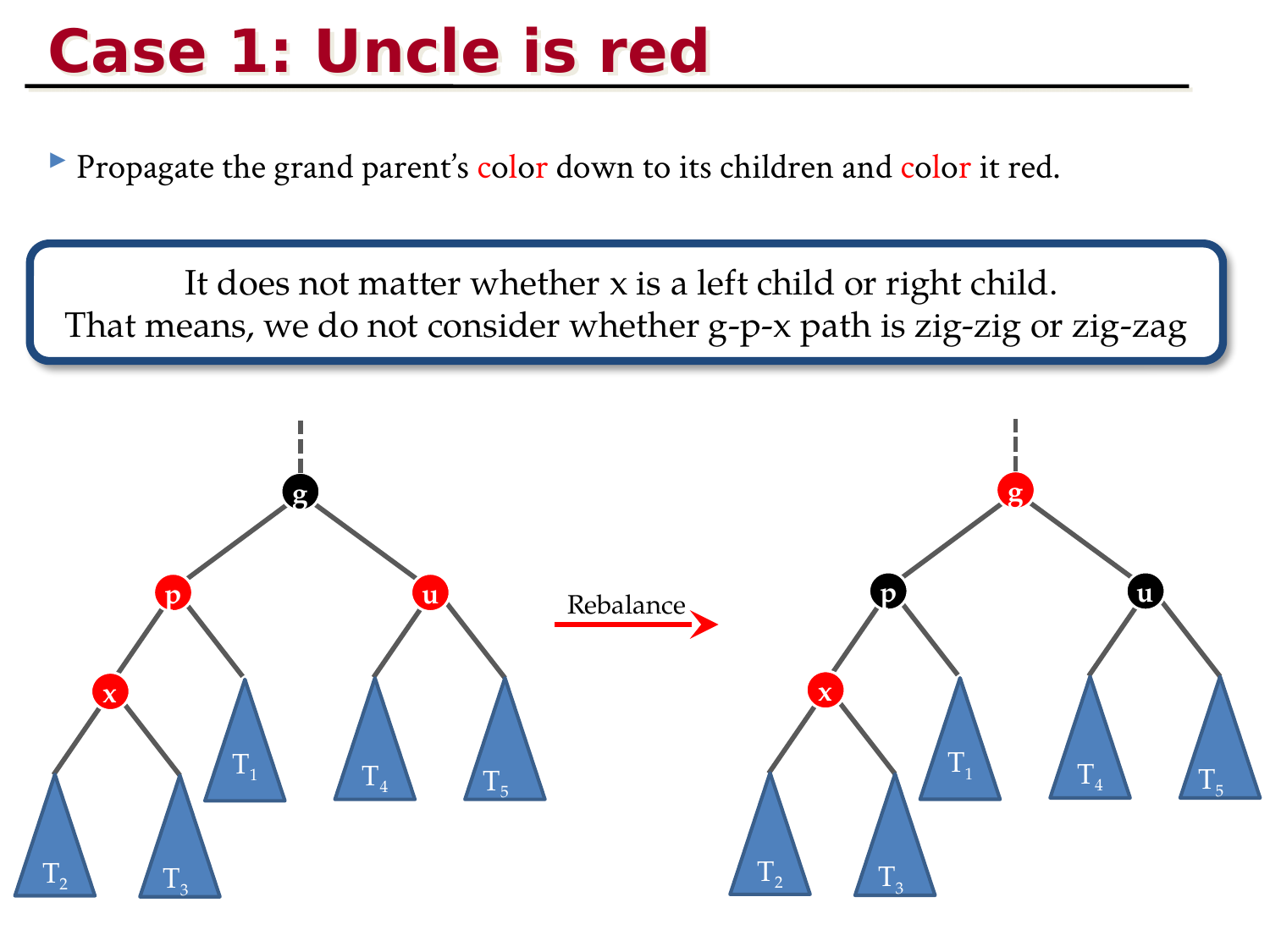

Case 1: Uncle is red

 Propagate the grand parent’s color down to its children and color it red.
It does not matter whether x is a left child or right child.
That means, we do not consider whether g-p-x path is zig-zig or zig-zag
g
g
p
u
p
u
Rebalance
x
x

T1
T1
T4
T4
T5
T5
U
U

T2
T2
T3
T3